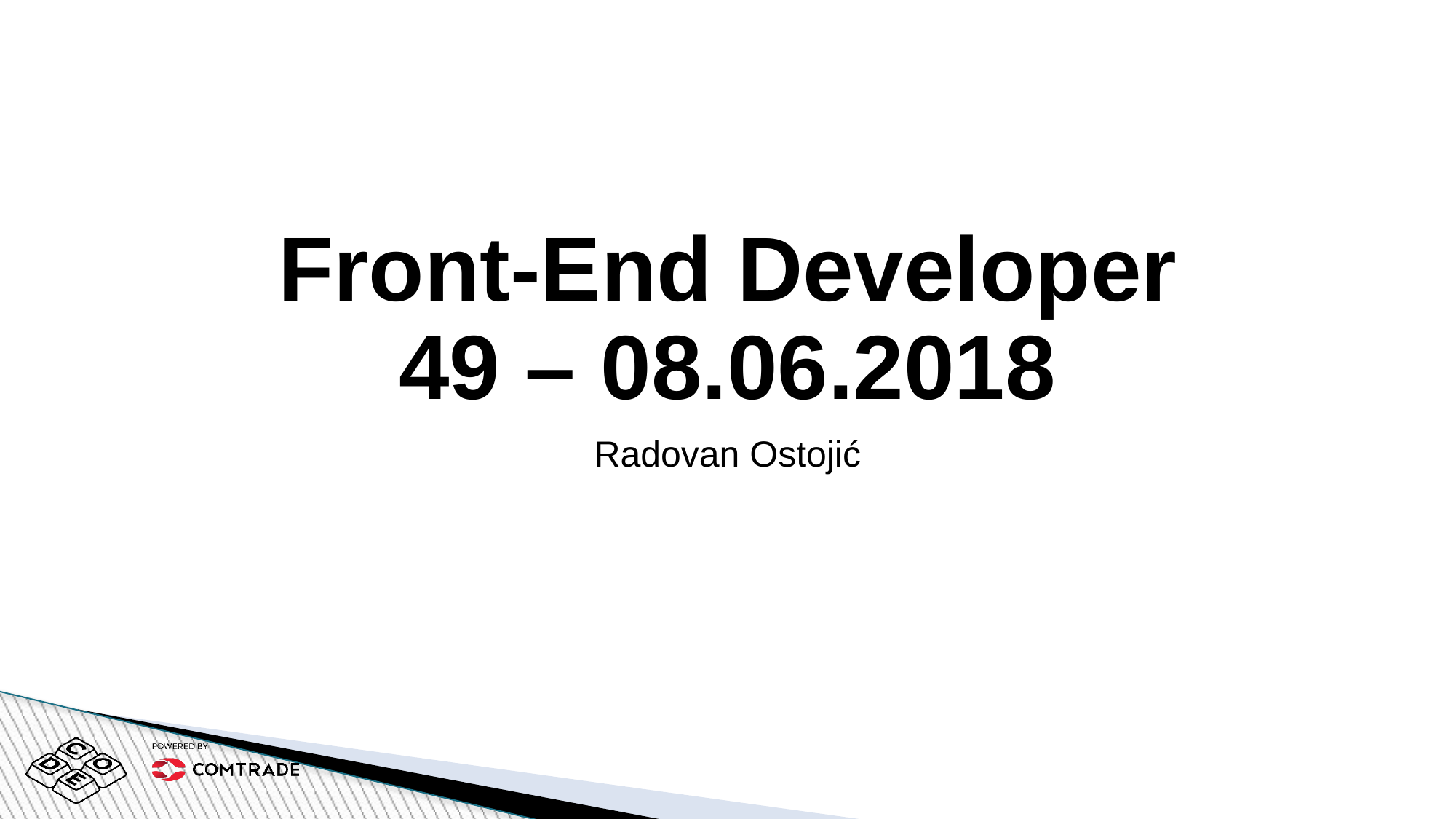

# Front-End Developer 49 – 08.06.2018
Radovan Ostojić